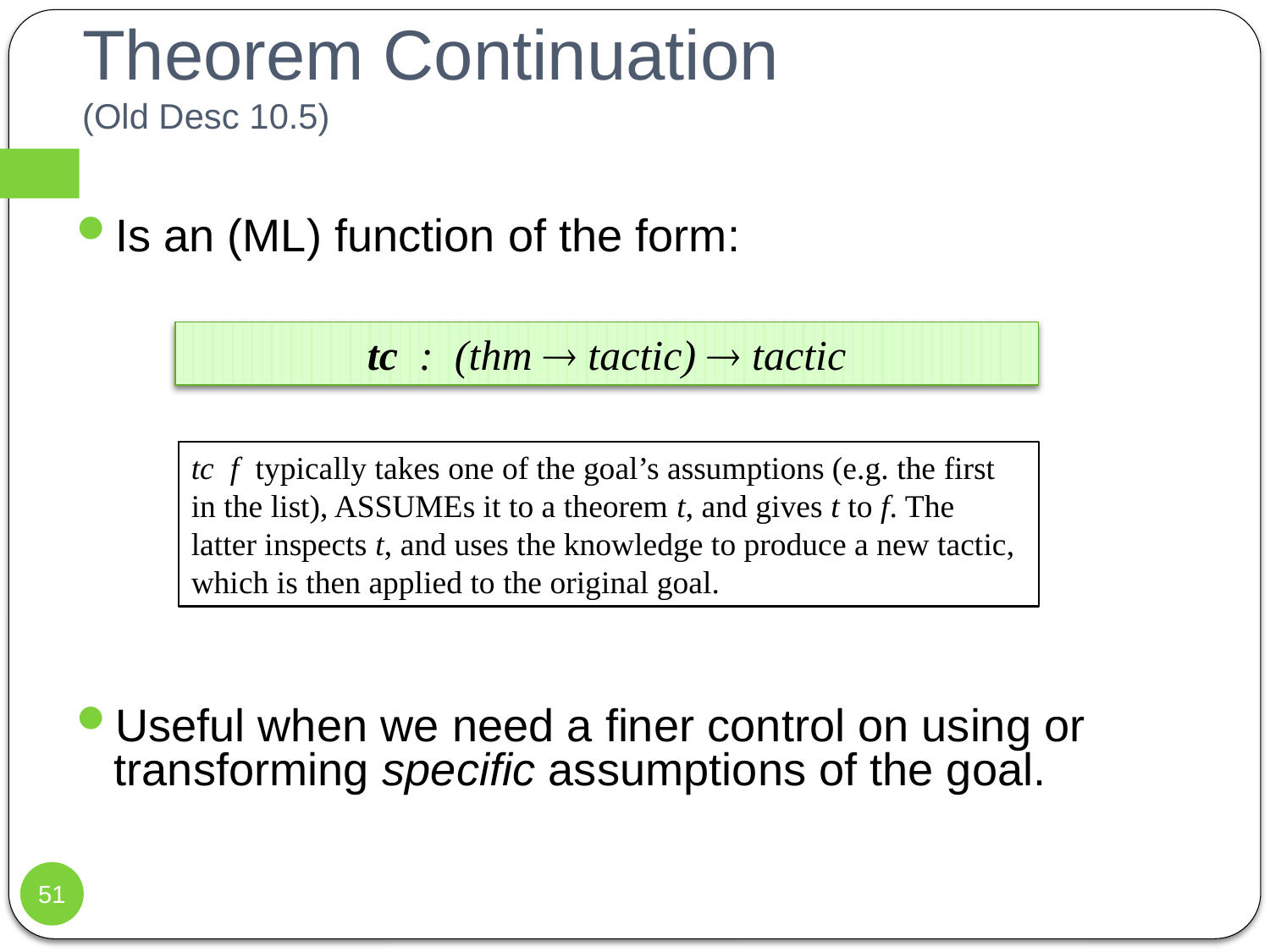

# Theorem Continuation (Old Desc 10.5)
Is an (ML) function of the form:

Useful when we need a finer control on using or transforming specific assumptions of the goal.

tc  :  (thm → tactic) → tactic
tc  f  typically takes one of the goal’s assumptions (e.g. the first in the list), ASSUMEs it to a theorem t, and gives t to f. The latter inspects t, and uses the knowledge to produce a new tactic, which is then applied to the original goal.
51